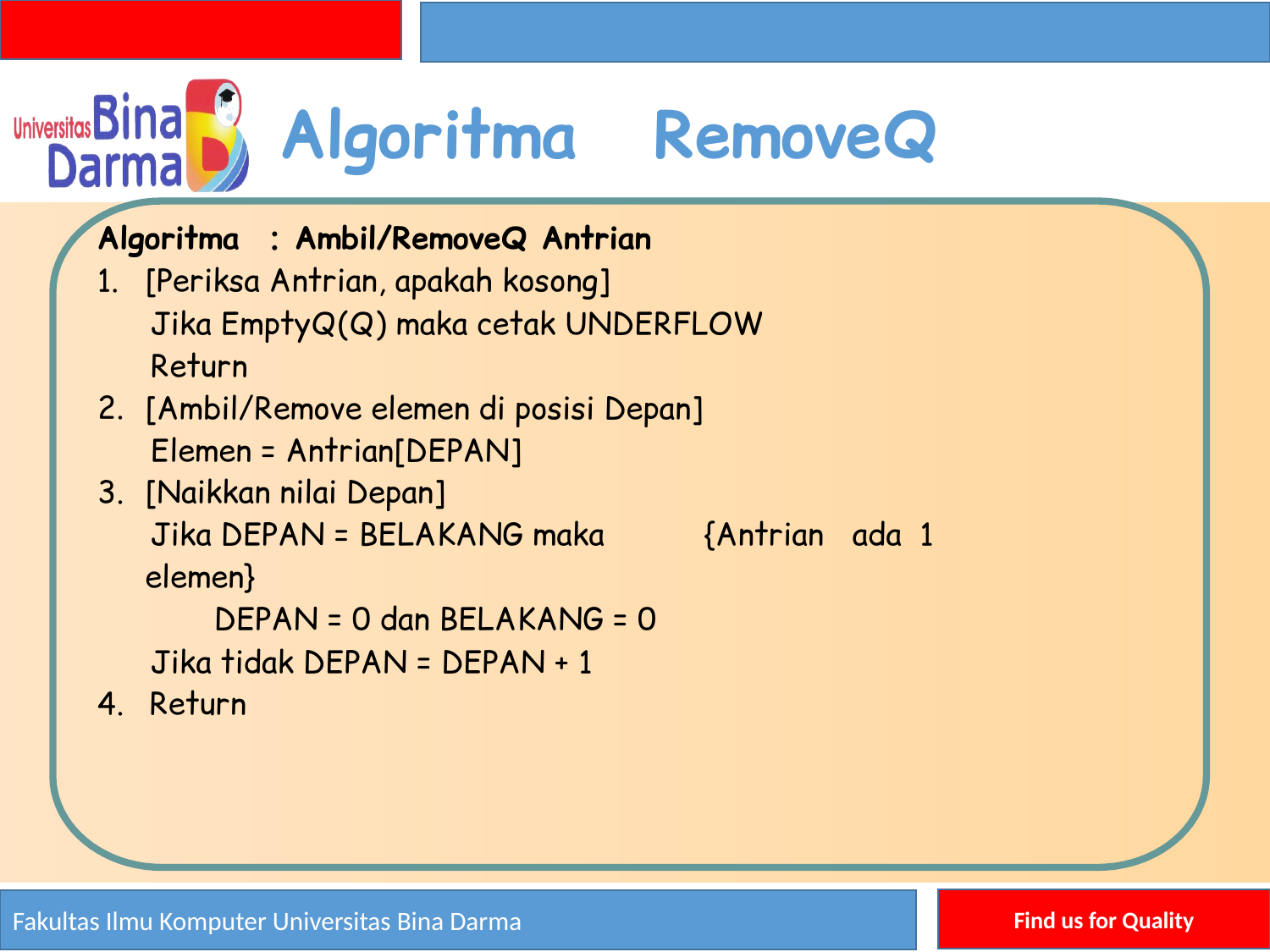

Algoritma
RemoveQ

Algoritma : Ambil/RemoveQ Antrian
1.
[Periksa Antrian, apakah kosong]
Jika EmptyQ(Q) maka cetak UNDERFLOW
Return
[Ambil/Remove elemen di posisi Depan]
Elemen = Antrian[DEPAN]
[Naikkan nilai Depan]
2.
3.
Jika DEPAN = BELAKANG maka
elemen}
{Antrian
ada
1
DEPAN = 0 dan BELAKANG = 0
Jika tidak DEPAN = DEPAN + 1
Return
4.